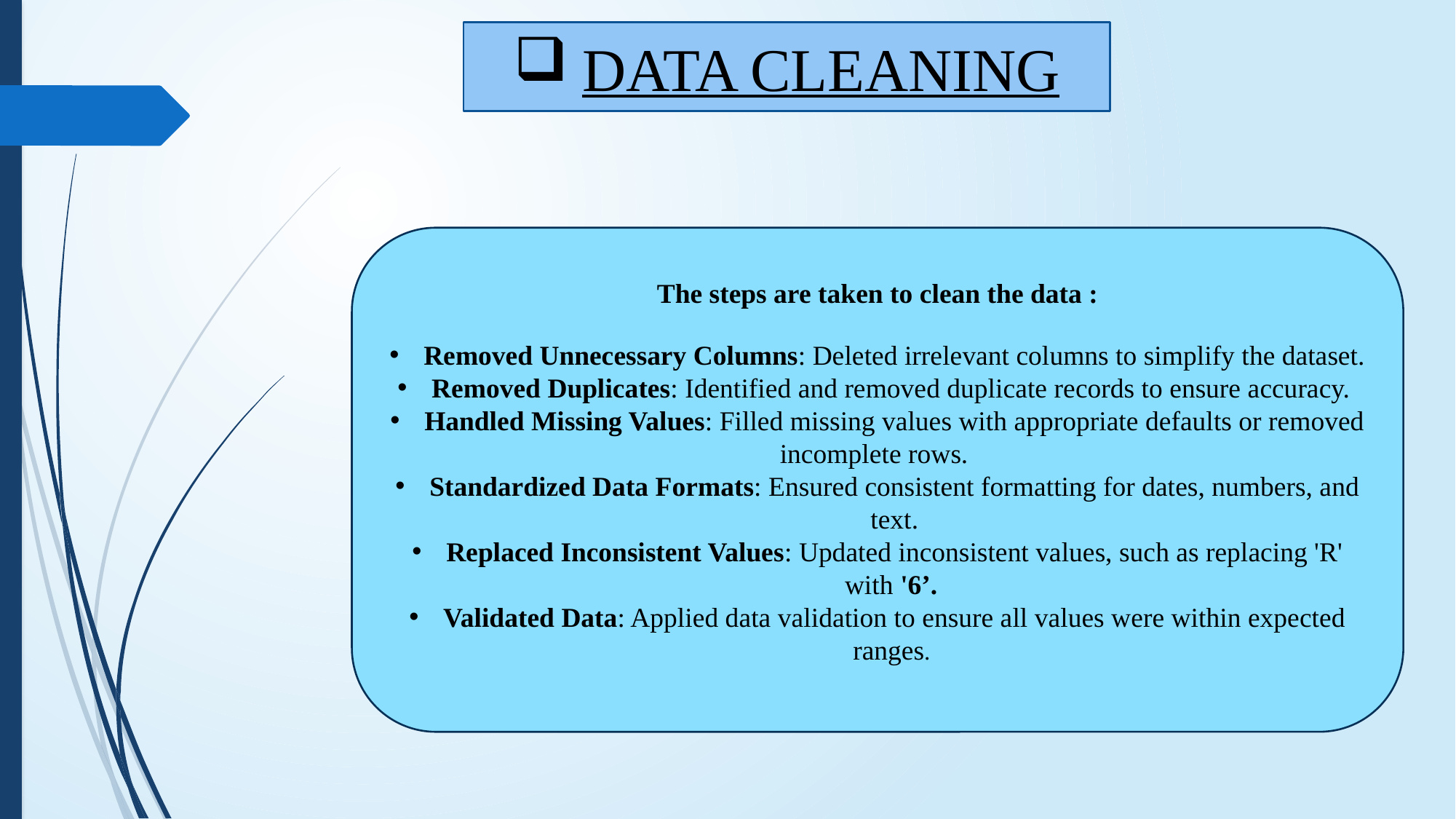

DATA CLEANING

The steps are taken to clean the data :

Removed Unnecessary Columns: Deleted irrelevant columns to simplify the dataset.
Removed Duplicates: Identified and removed duplicate records to ensure accuracy.
Handled Missing Values: Filled missing values with appropriate defaults or removed
incomplete rows.
Standardized Data Formats: Ensured consistent formatting for dates, numbers, and text.
Replaced Inconsistent Values: Updated inconsistent values, such as replacing 'R' with '6’.
Validated Data: Applied data validation to ensure all values were within expected ranges.